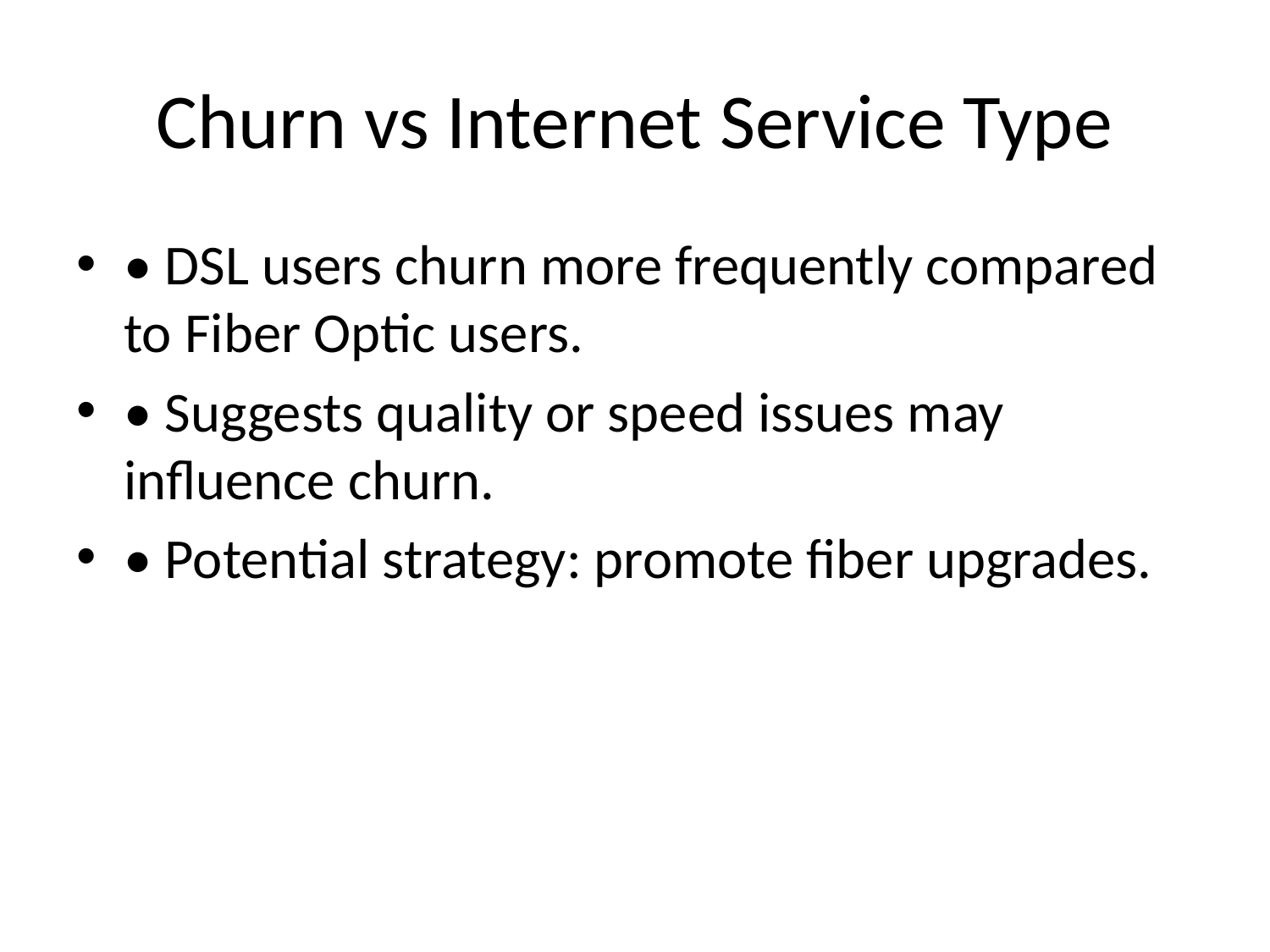

# Churn vs Internet Service Type
• DSL users churn more frequently compared to Fiber Optic users.
• Suggests quality or speed issues may influence churn.
• Potential strategy: promote fiber upgrades.